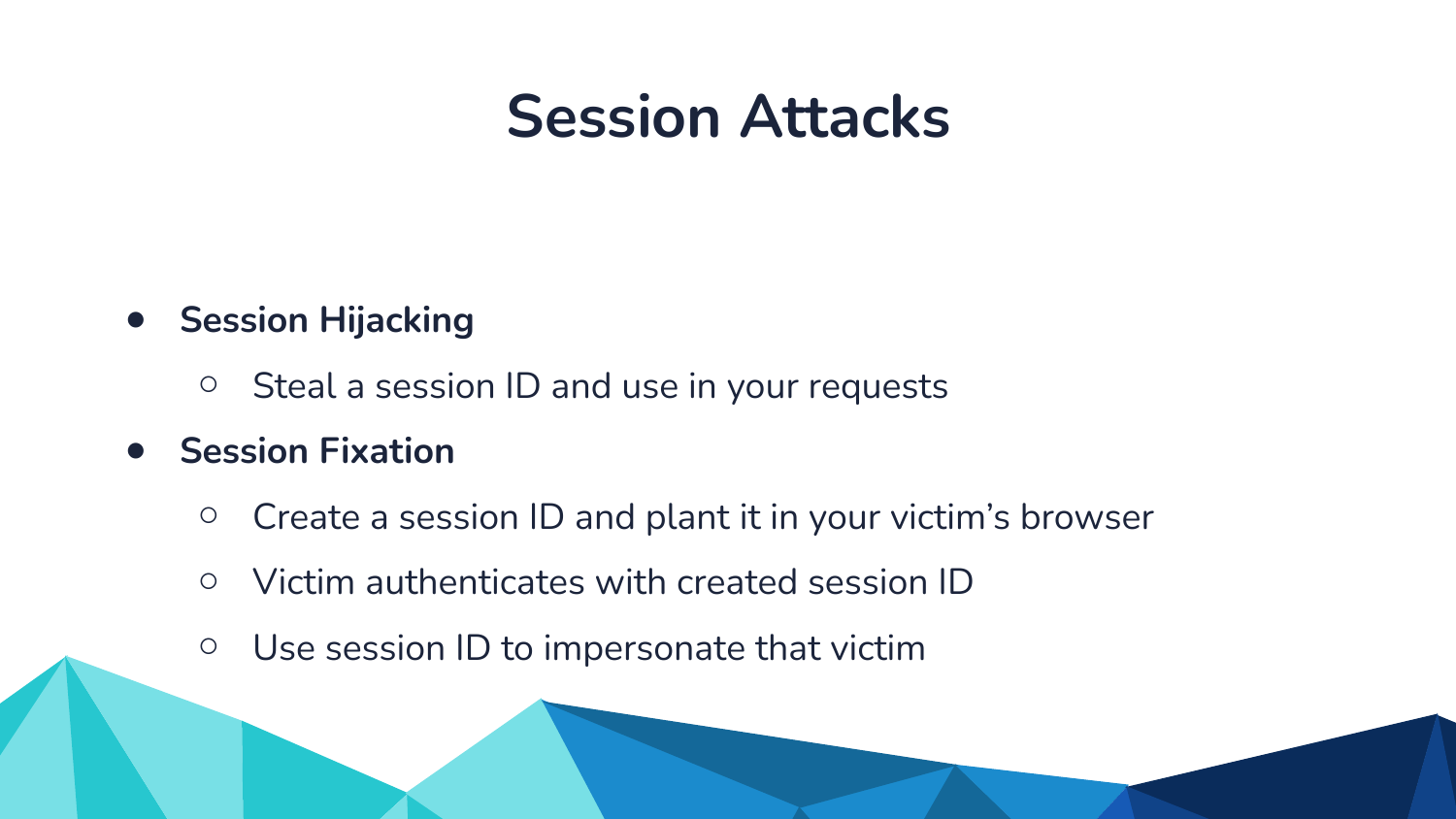

Session Attacks
Session Hijacking
Steal a session ID and use in your requests
Session Fixation
Create a session ID and plant it in your victim’s browser
Victim authenticates with created session ID
Use session ID to impersonate that victim